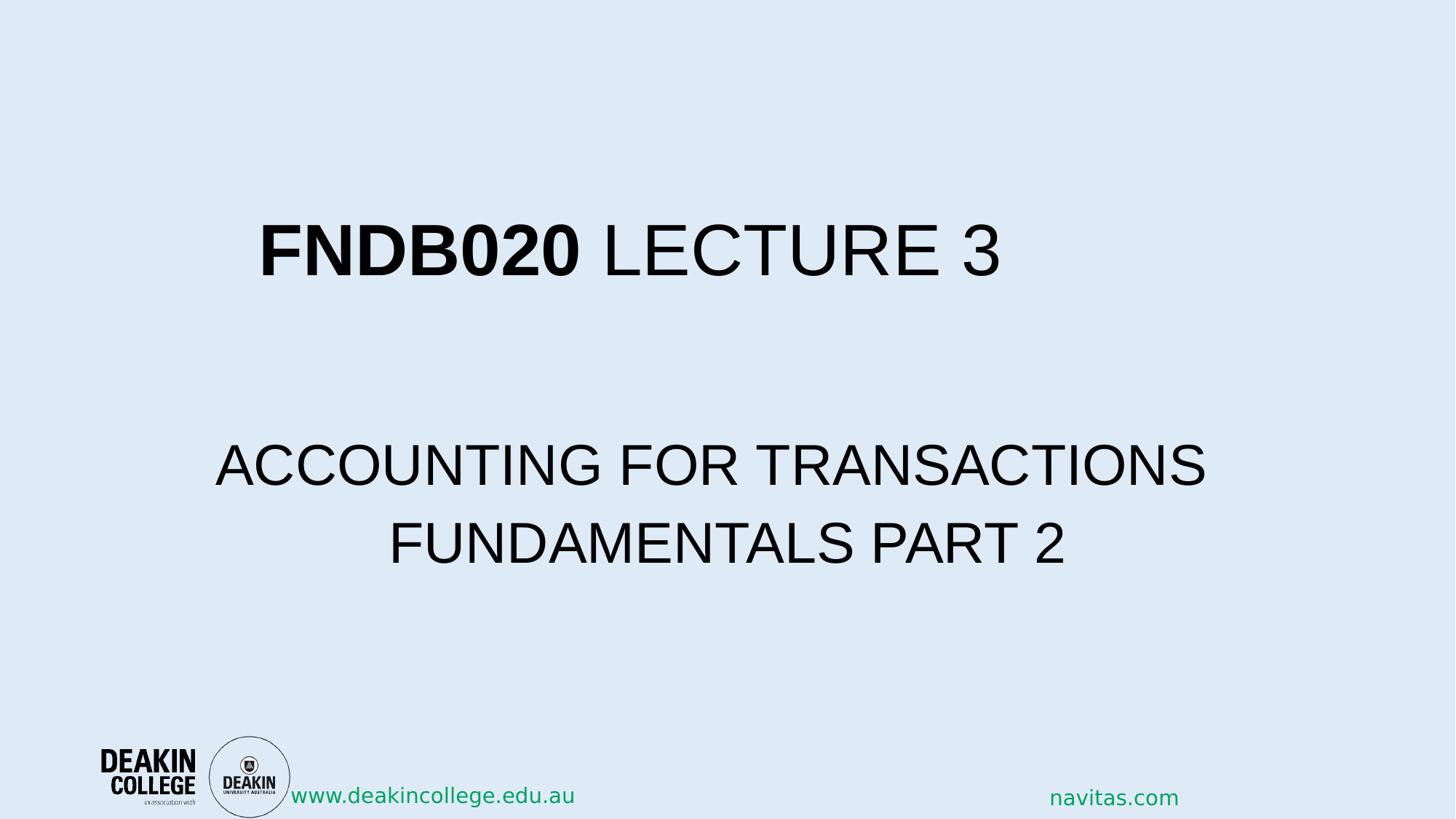

# FNDB020 LECTURE 3
ACCOUNTING FOR TRANSACTIONS
FUNDAMENTALS PART 2